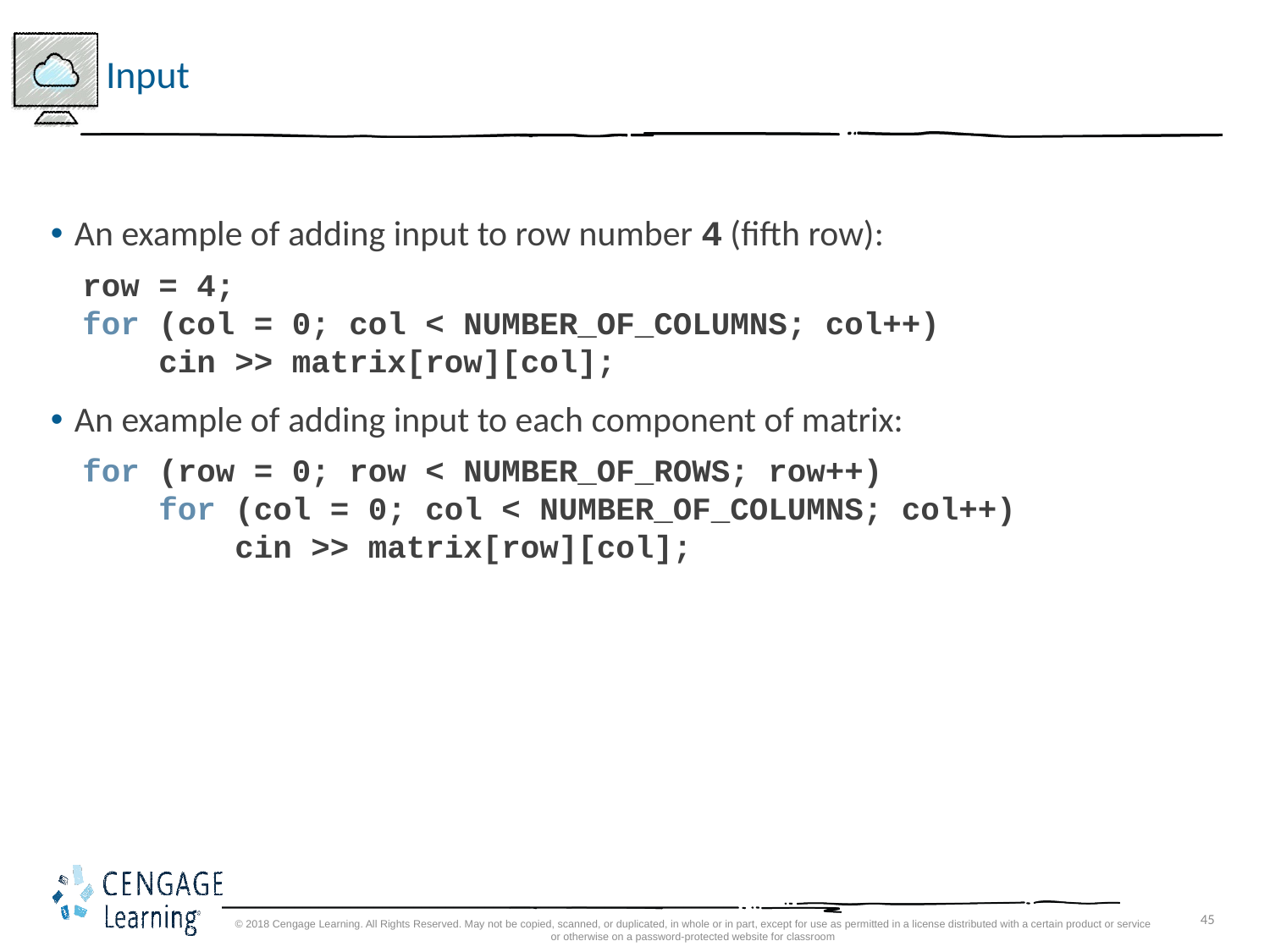

# Input
An example of adding input to row number 4 (fifth row):
row = 4;
for (col = 0; col < NUMBER_OF_COLUMNS; col++)
    cin >> matrix[row][col];
An example of adding input to each component of matrix:
for (row = 0; row < NUMBER_OF_ROWS; row++)
    for (col = 0; col < NUMBER_OF_COLUMNS; col++)
        cin >> matrix[row][col];

© 2018 Cengage Learning. All Rights Reserved. May not be copied, scanned, or duplicated, in whole or in part, except for use as permitted in a license distributed with a certain product or service or otherwise on a password-protected website for classroom